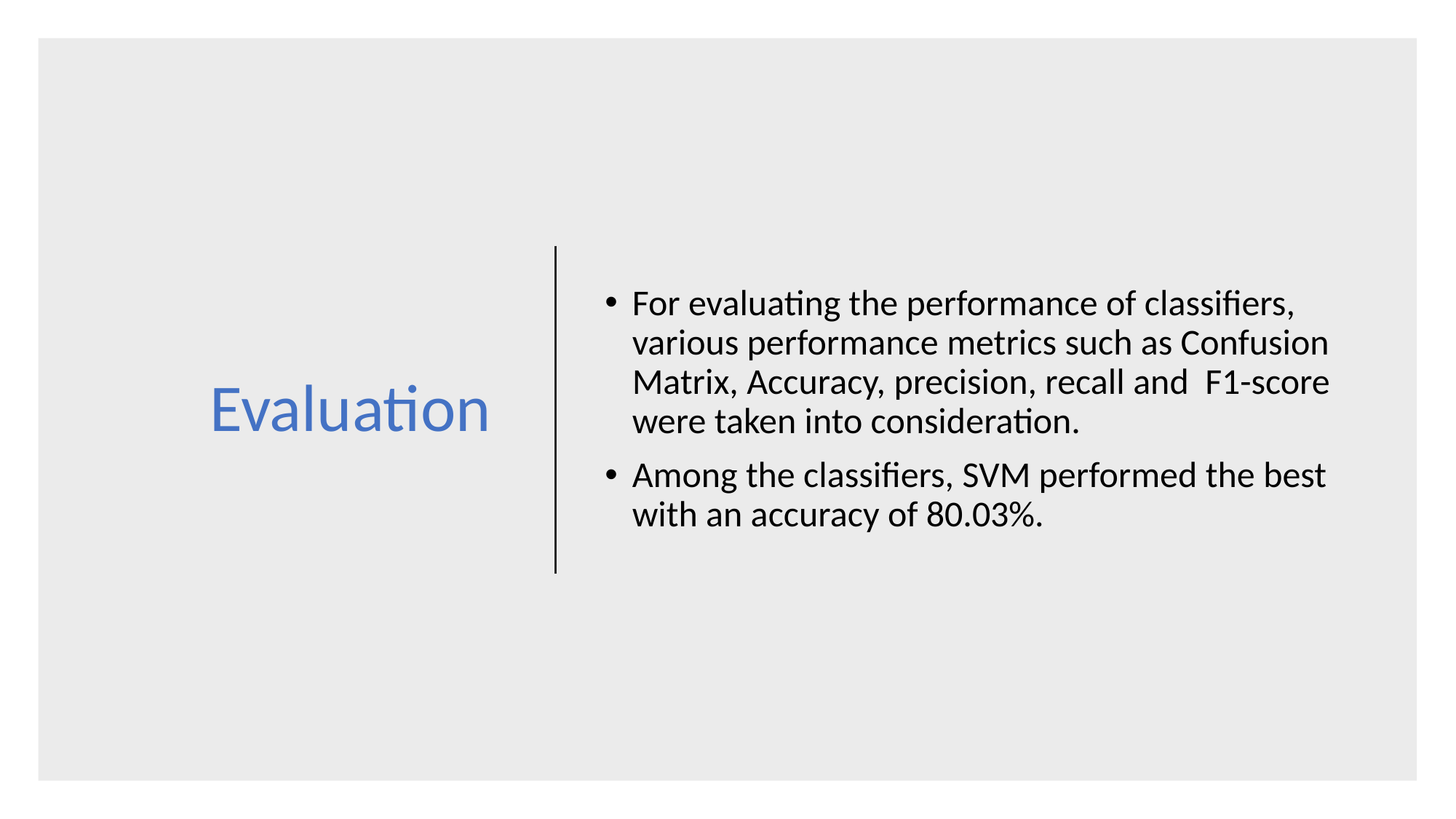

# Evaluation
For evaluating the performance of classifiers, various performance metrics such as Confusion Matrix, Accuracy, precision, recall and  F1-score were taken into consideration.
Among the classifiers, SVM performed the best with an accuracy of 80.03%.